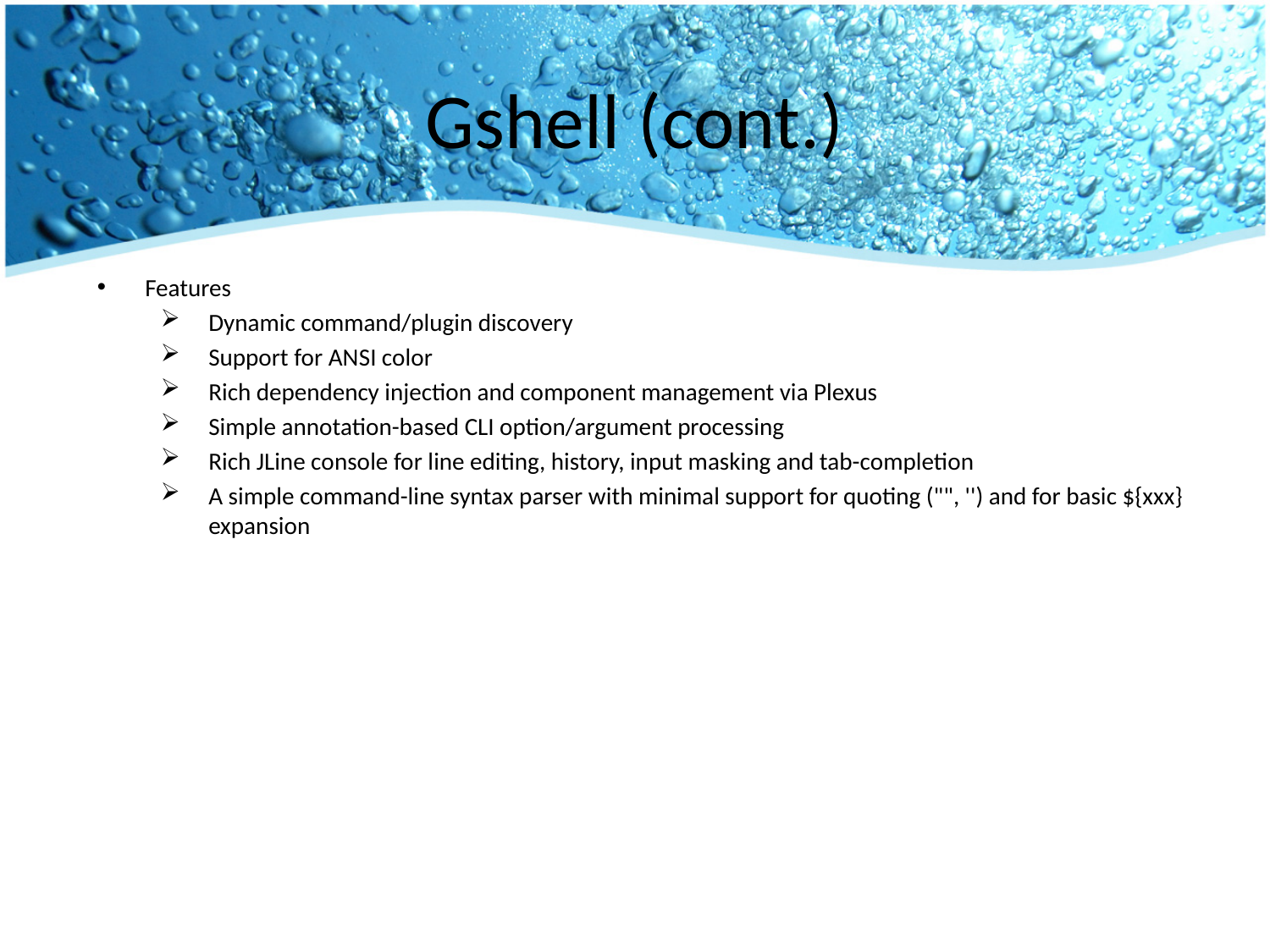

# Gshell (cont.)

Features
Dynamic command/plugin discovery
Support for ANSI color
Rich dependency injection and component management via Plexus
Simple annotation-based CLI option/argument processing
Rich JLine console for line editing, history, input masking and tab-completion
A simple command-line syntax parser with minimal support for quoting ("", '') and for basic ${xxx} expansion